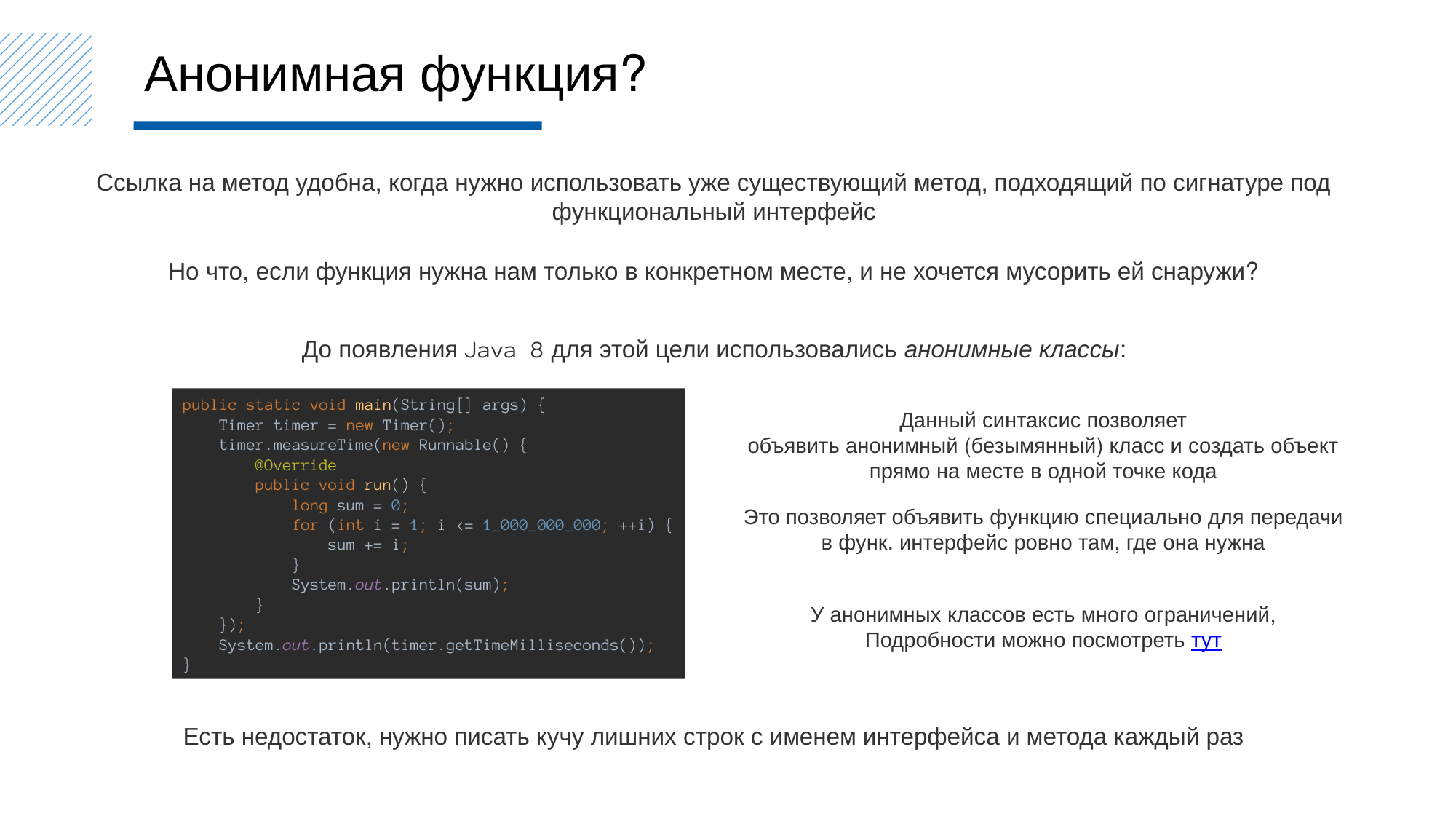

Анонимная функция?
Ссылка на метод удобна, когда нужно использовать уже существующий метод, подходящий по сигнатуре под функциональный интерфейс
Но что, если функция нужна нам только в конкретном месте, и не хочется мусорить ей снаружи?
До появления Java 8 для этой цели использовались анонимные классы:
public static void main(String[] args) {
    Timer timer = new Timer();
    timer.measureTime(new Runnable() {
        @Override
        public void run() {
            long sum = 0;
            for (int i = 1; i <= 1_000_000_000; ++i) {
                sum += i;
            }
            System.out.println(sum);
        }
    });
    System.out.println(timer.getTimeMilliseconds());
}
Данный синтаксис позволяет
объявить анонимный (безымянный) класс и создать объект
прямо на месте в одной точке кода
Это позволяет объявить функцию специально для передачи в функ. интерфейс ровно там, где она нужна
У анонимных классов есть много ограничений,
Подробности можно посмотреть тут
Есть недостаток, нужно писать кучу лишних строк с именем интерфейса и метода каждый раз